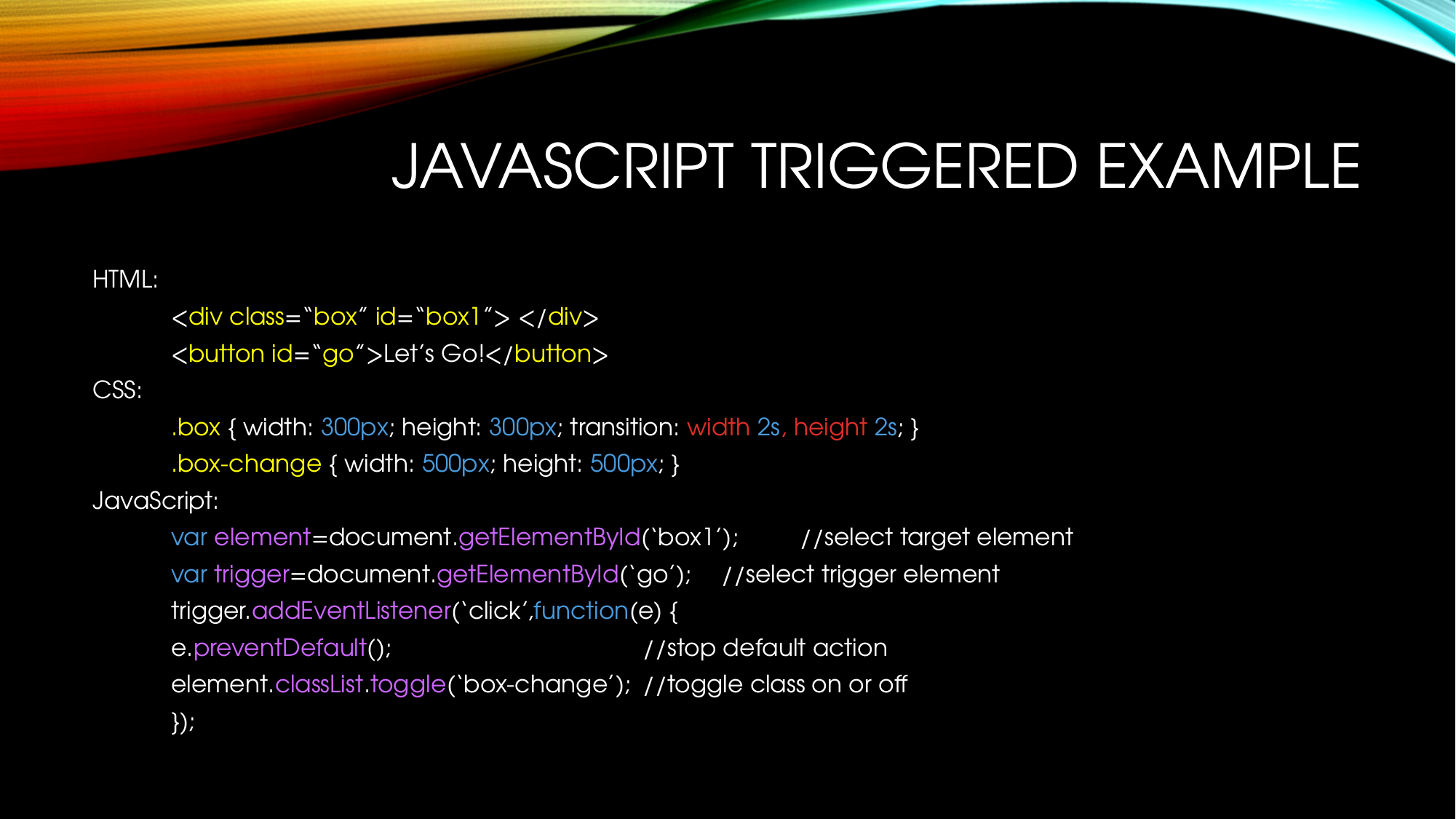

# javascript triggered example
HTML:
	<div class=“box” id=“box1”> </div>
	<button id=“go”>Let’s Go!</button>
CSS:
	.box { width: 300px; height: 300px; transition: width 2s, height 2s; }
	.box-change { width: 500px; height: 500px; }
JavaScript:
	var element=document.getElementById(‘box1’);  	//select target element
	var trigger=document.getElementById(‘go’);  	//select trigger element
	trigger.addEventListener(‘click’,function(e) {
		e.preventDefault();                                  	//stop default action
		element.classList.toggle(‘box-change’); 	//toggle class on or off
	});